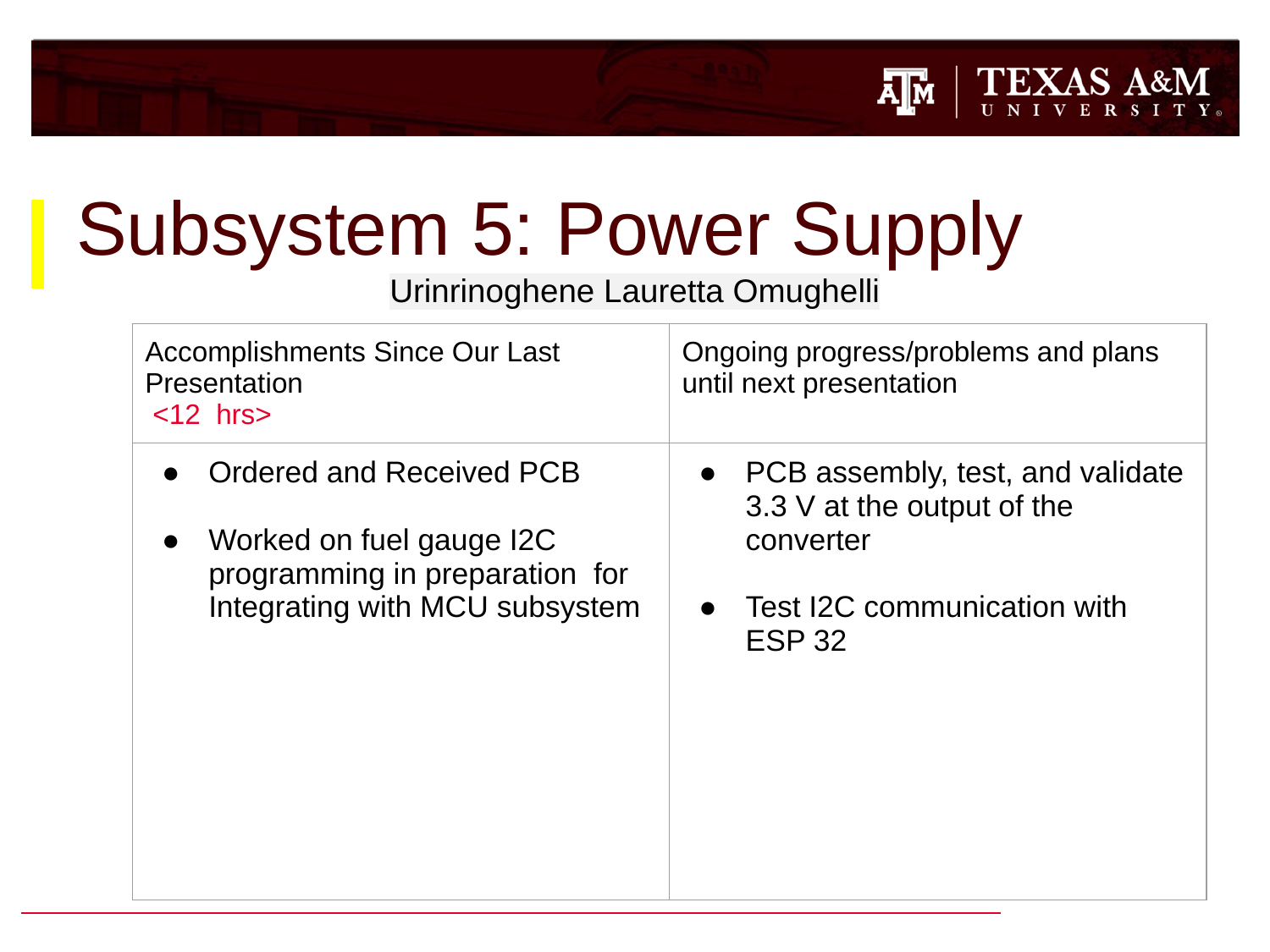

# Subsystem 5: Power Supply
Urinrinoghene Lauretta Omughelli
| Accomplishments Since Our Last Presentation <12 hrs> | Ongoing progress/problems and plans until next presentation |
| --- | --- |
| Ordered and Received PCB Worked on fuel gauge I2C programming in preparation for Integrating with MCU subsystem | PCB assembly, test, and validate 3.3 V at the output of the converter Test I2C communication with ESP 32 |